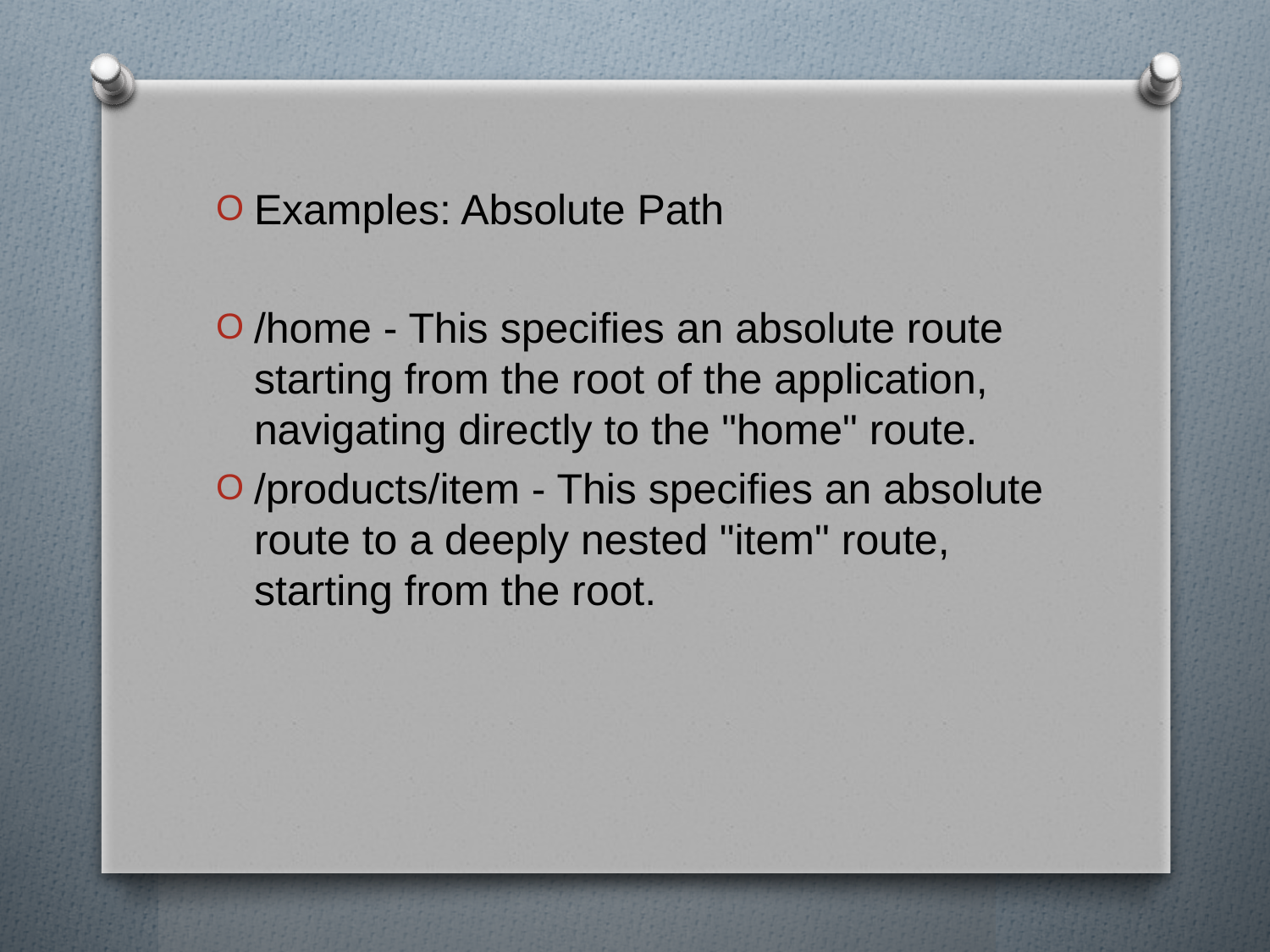

Examples: Absolute Path

/home - This specifies an absolute route starting from the root of the application, navigating directly to the "home" route.
/products/item - This specifies an absolute route to a deeply nested "item" route, starting from the root.